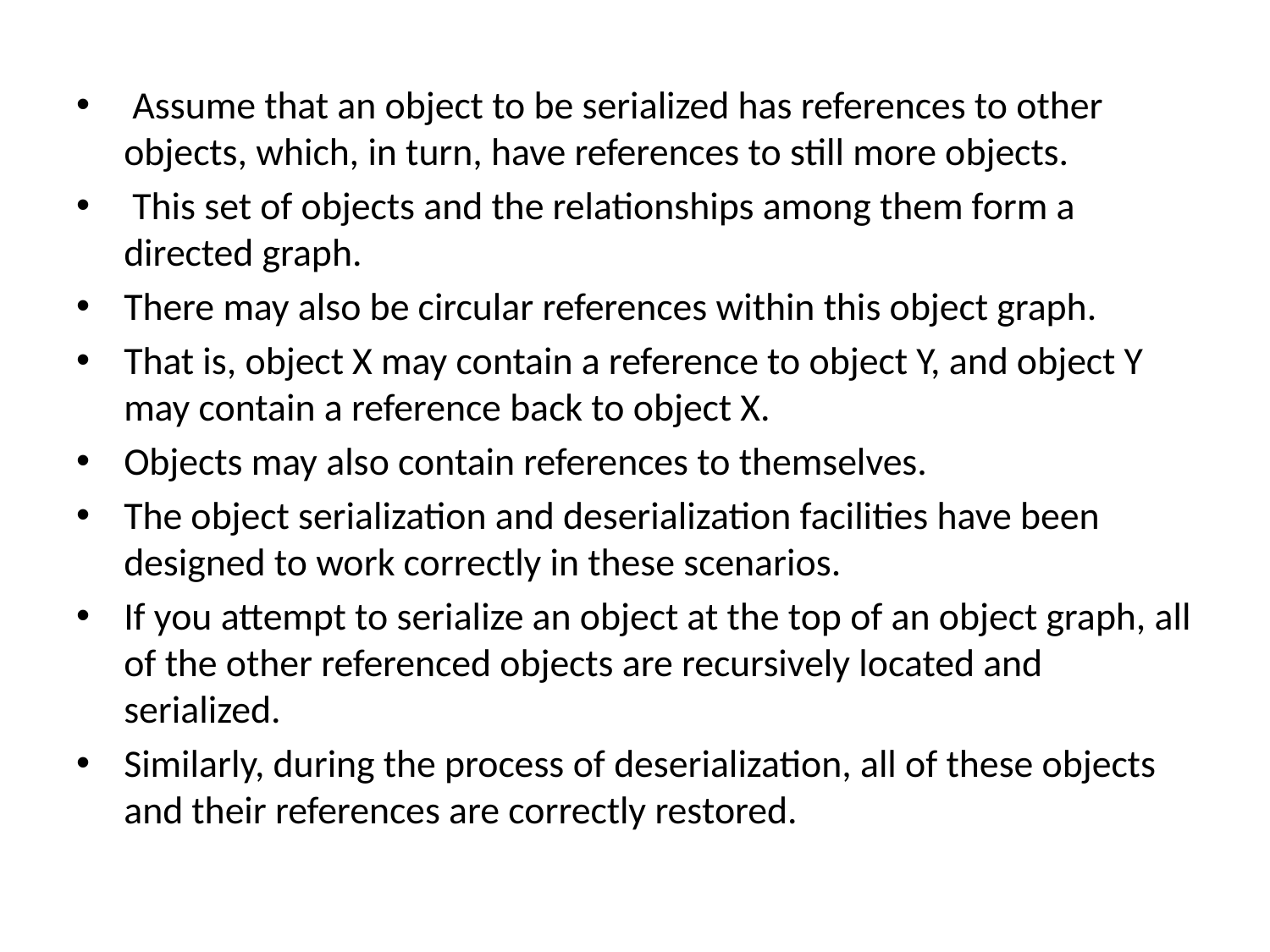

Assume that an object to be serialized has references to other objects, which, in turn, have references to still more objects.
 This set of objects and the relationships among them form a directed graph.
There may also be circular references within this object graph.
That is, object X may contain a reference to object Y, and object Y may contain a reference back to object X.
Objects may also contain references to themselves.
The object serialization and deserialization facilities have been designed to work correctly in these scenarios.
If you attempt to serialize an object at the top of an object graph, all of the other referenced objects are recursively located and serialized.
Similarly, during the process of deserialization, all of these objects and their references are correctly restored.